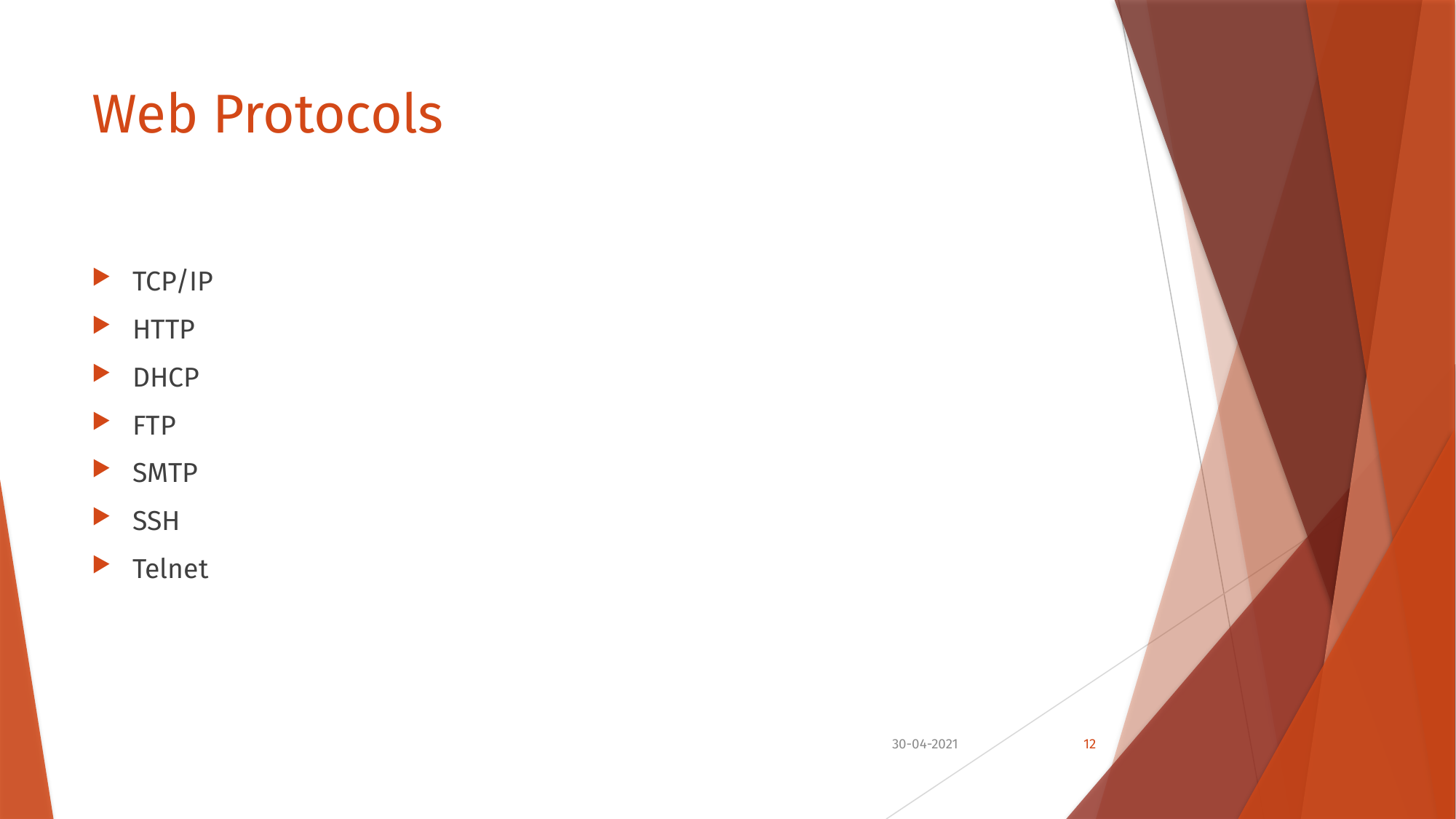

# Web Protocols
TCP/IP
HTTP
DHCP
FTP
SMTP
SSH
Telnet
30-04-2021
12